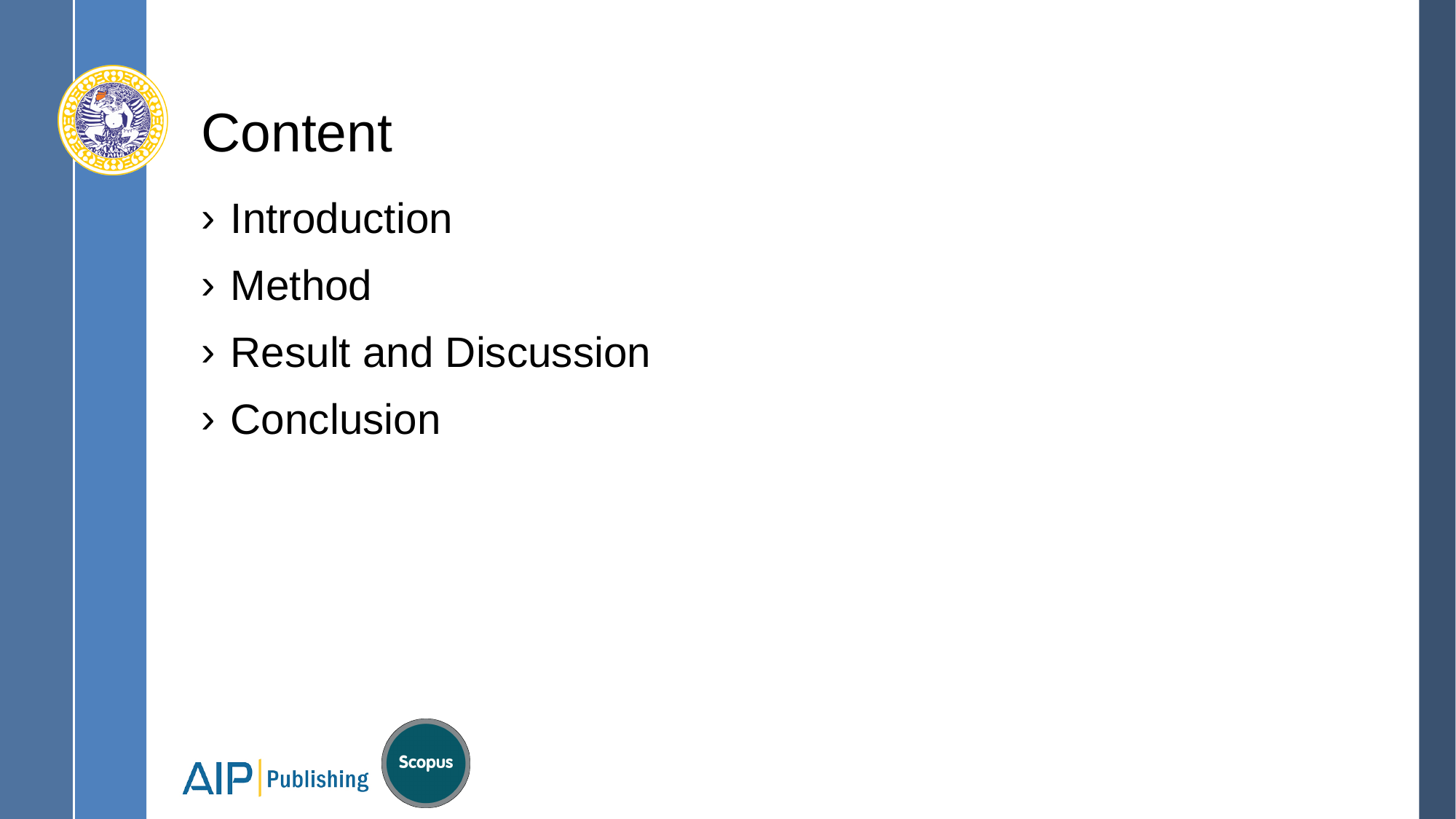

# Content
Introduction
Method
Result and Discussion
Conclusion